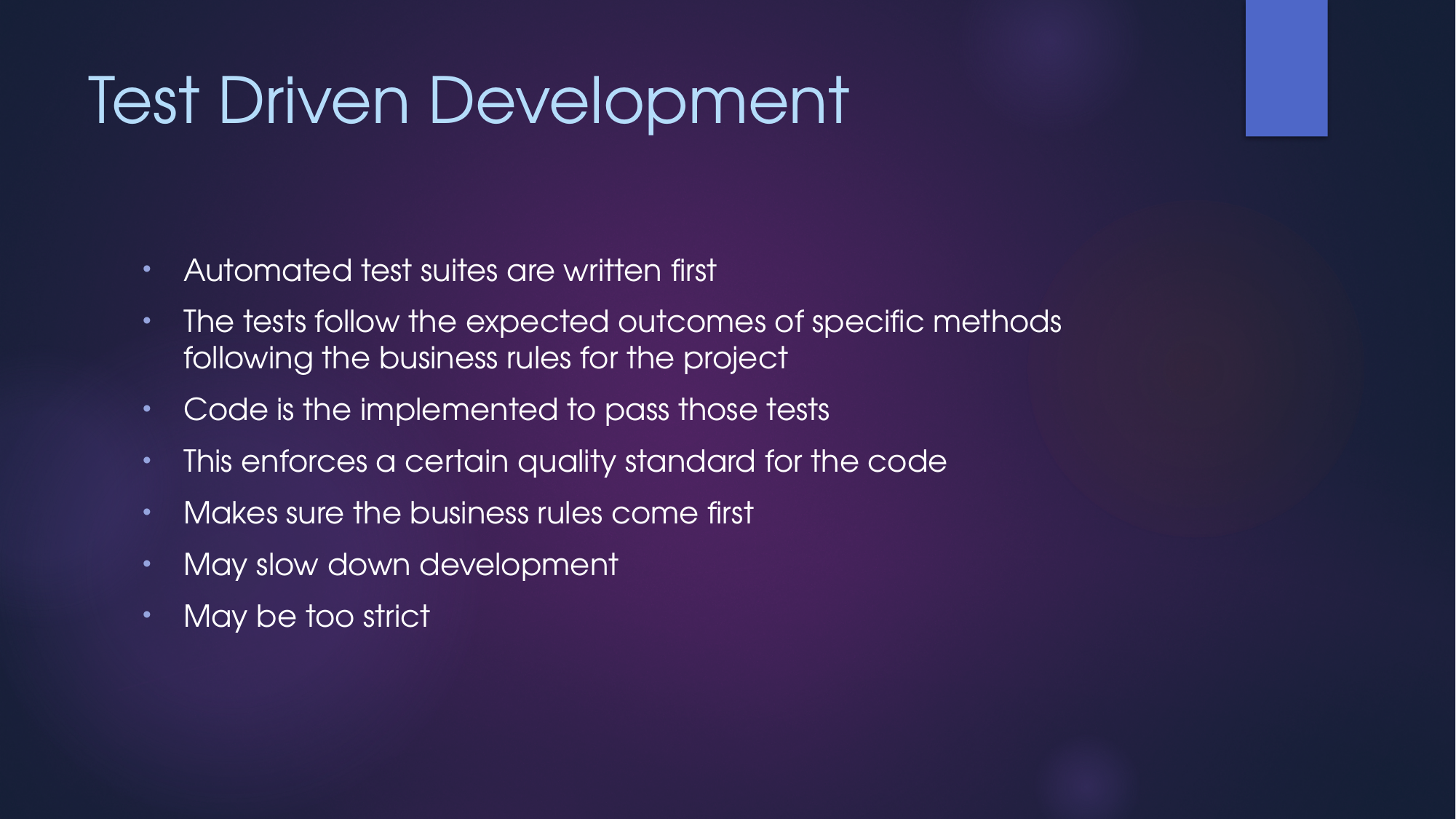

# Test Driven Development
Automated test suites are written first
The tests follow the expected outcomes of specific methods following the business rules for the project
Code is the implemented to pass those tests
This enforces a certain quality standard for the code
Makes sure the business rules come first
May slow down development
May be too strict